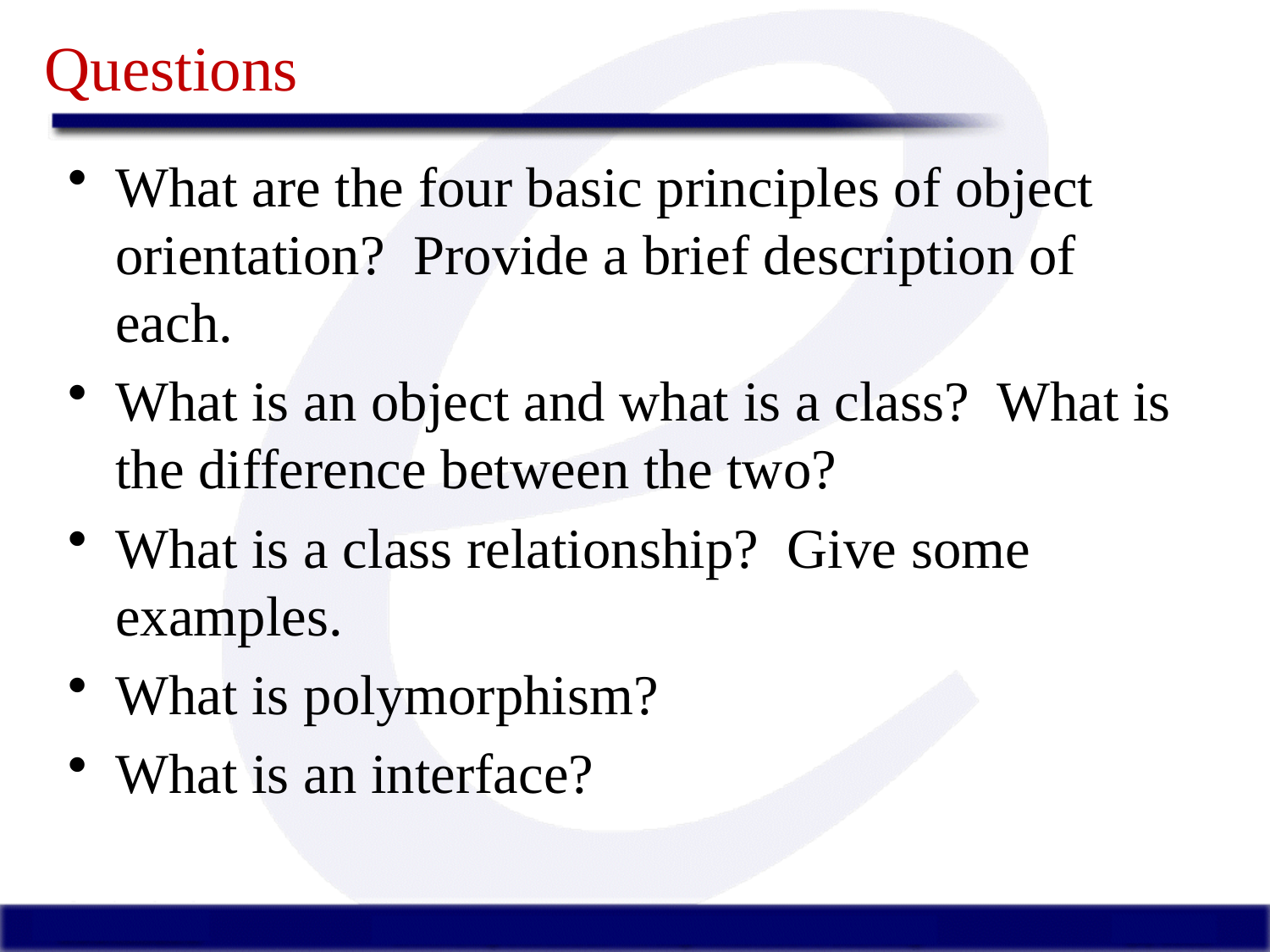

# Questions
What are the four basic principles of object orientation?  Provide a brief description of each.
What is an object and what is a class?  What is the difference between the two?
What is a class relationship?  Give some examples.
What is polymorphism?
What is an interface?